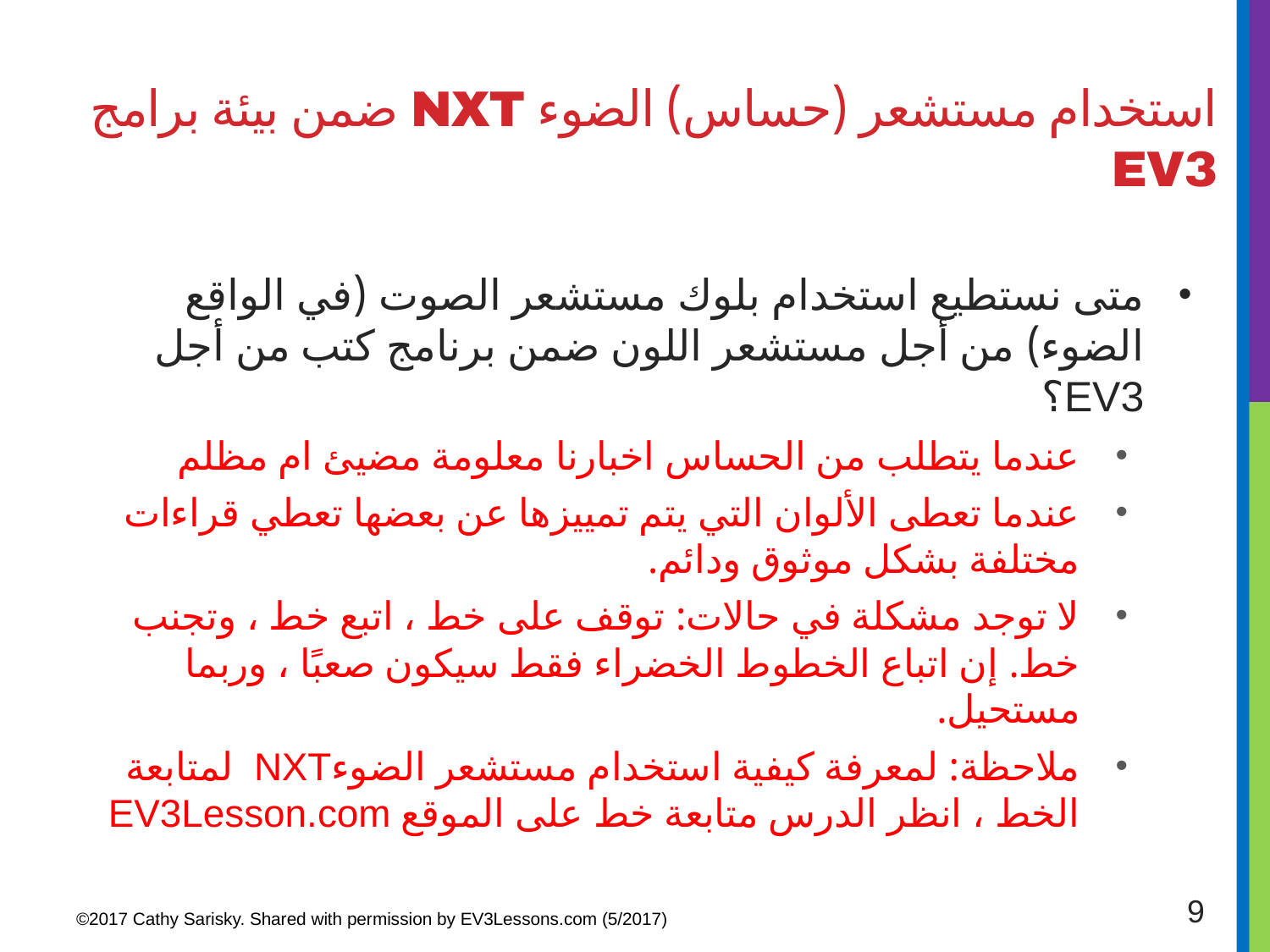

# استخدام مستشعر (حساس) الضوء NXT ضمن بيئة برامج EV3
متى نستطيع استخدام بلوك مستشعر الصوت (في الواقع الضوء) من أجل مستشعر اللون ضمن برنامج كتب من أجل EV3؟
عندما يتطلب من الحساس اخبارنا معلومة مضيئ ام مظلم
عندما تعطى الألوان التي يتم تمييزها عن بعضها تعطي قراءات مختلفة بشكل موثوق ودائم.
لا توجد مشكلة في حالات: توقف على خط ، اتبع خط ، وتجنب خط. إن اتباع الخطوط الخضراء فقط سيكون صعبًا ، وربما مستحيل.
ملاحظة: لمعرفة كيفية استخدام مستشعر الضوءNXT  لمتابعة الخط ، انظر الدرس متابعة خط على الموقع EV3Lesson.com

9
©2017 Cathy Sarisky. Shared with permission by EV3Lessons.com (5/2017)